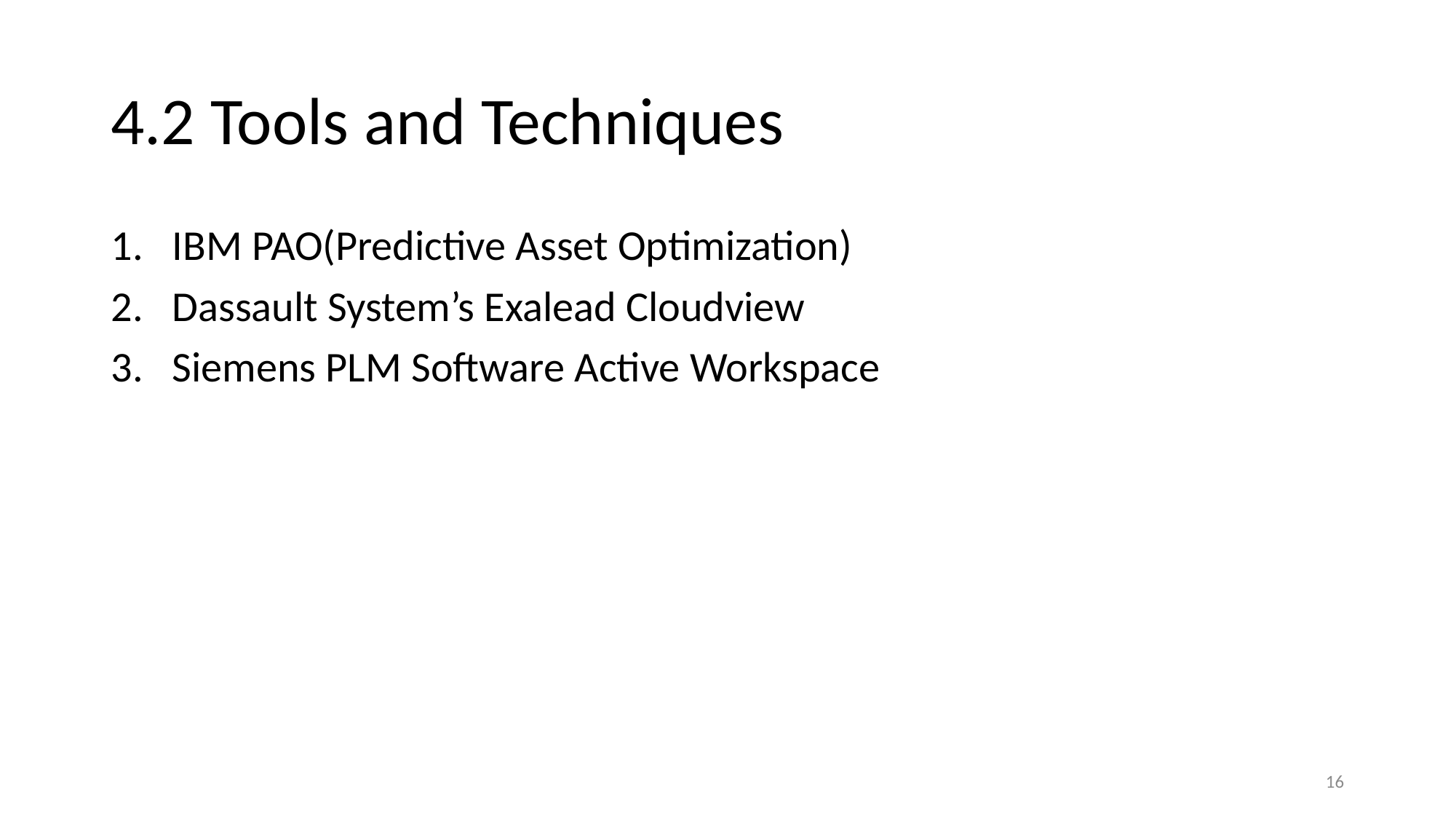

# 4.2 Tools and Techniques
IBM PAO(Predictive Asset Optimization)
Dassault System’s Exalead Cloudview
Siemens PLM Software Active Workspace
16